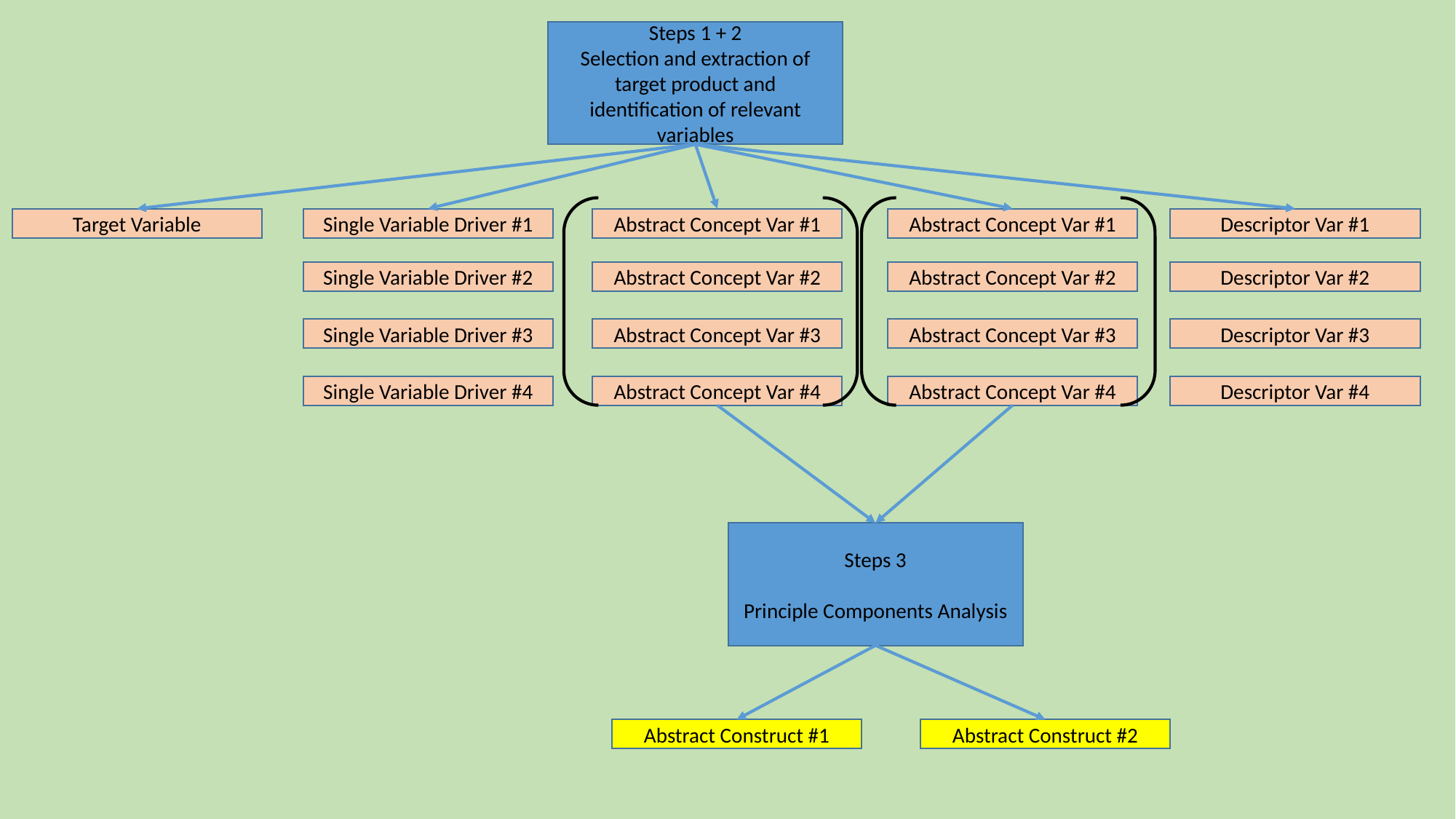

Steps 1 + 2
Selection and extraction of target product and identification of relevant variables

Target Variable
Single Variable Driver #1
Single Variable Driver #2
Single Variable Driver #3
Single Variable Driver #4
Abstract Concept Var #1
Abstract Concept Var #2
Abstract Concept Var #3
Abstract Concept Var #4
Abstract Concept Var #1
Abstract Concept Var #2
Abstract Concept Var #3
Abstract Concept Var #4
Descriptor Var #1
Descriptor Var #2
Descriptor Var #3
Descriptor Var #4
Steps 3

Principle Components Analysis
Abstract Construct #1
Abstract Construct #2